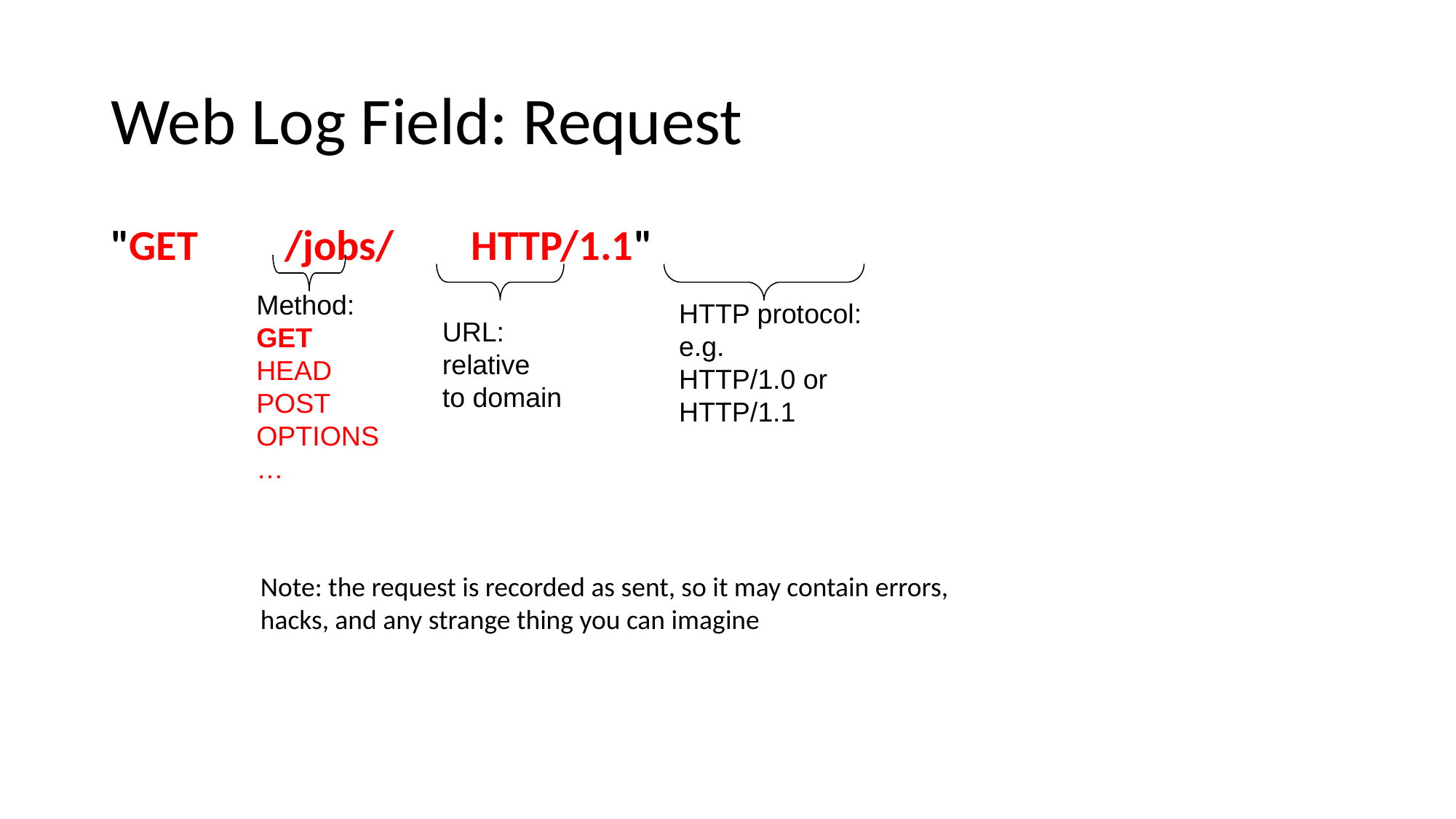

# Web Log Field: Request

"GET         /jobs/        HTTP/1.1"

Method:
GET
HEAD
POST
OPTIONS
…
HTTP protocol:
e.g.
HTTP/1.0 or
HTTP/1.1
URL:
relative
to domain
Note: the request is recorded as sent, so it may contain errors,
hacks, and any strange thing you can imagine